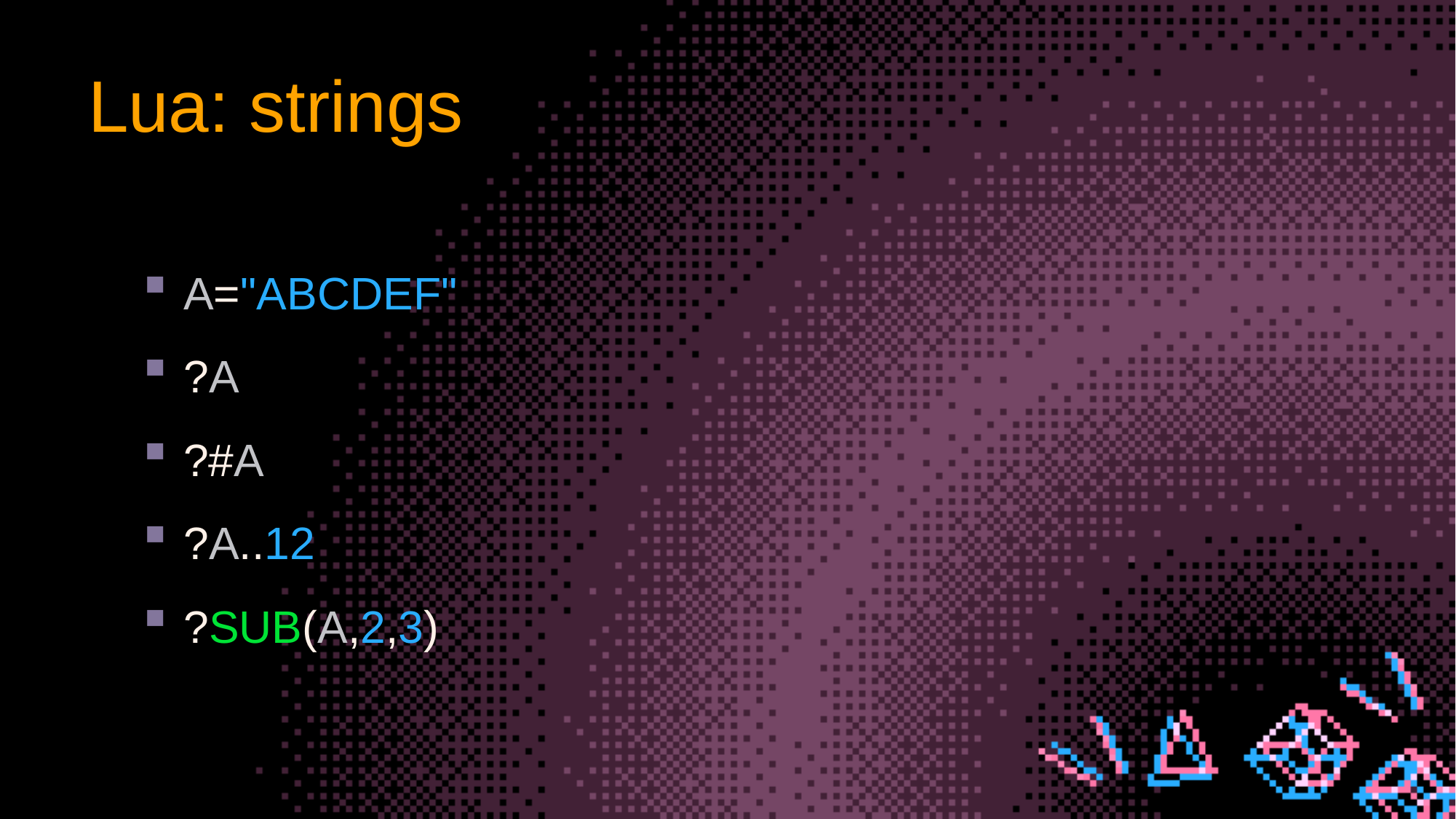

# Lua: strings
A="ABCDEF"
?A
?#A
?A..12
?SUB(A,2,3)